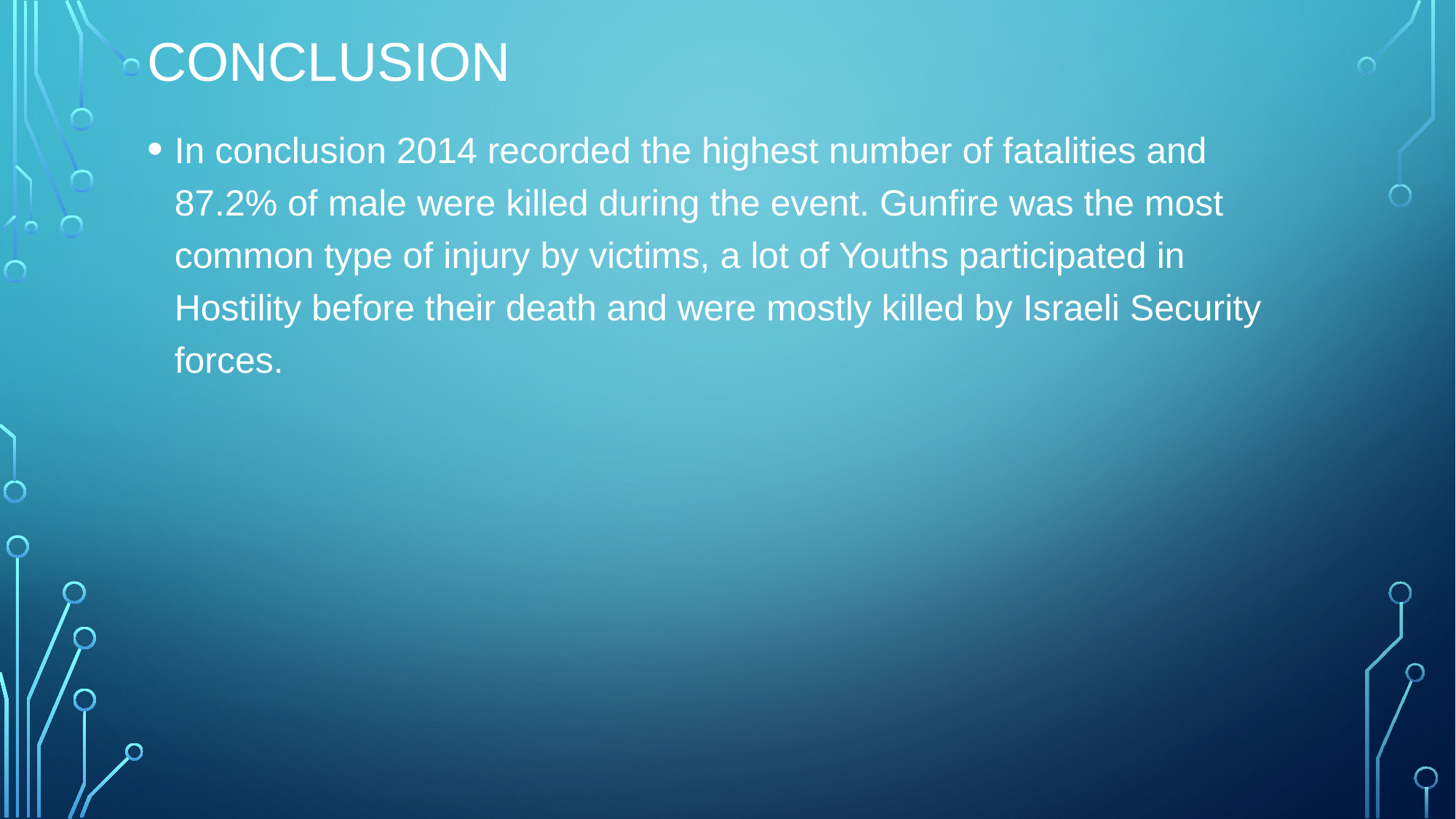

# CONCLUSION
In conclusion 2014 recorded the highest number of fatalities and 87.2% of male were killed during the event. Gunfire was the most common type of injury by victims, a lot of Youths participated in Hostility before their death and were mostly killed by Israeli Security forces.